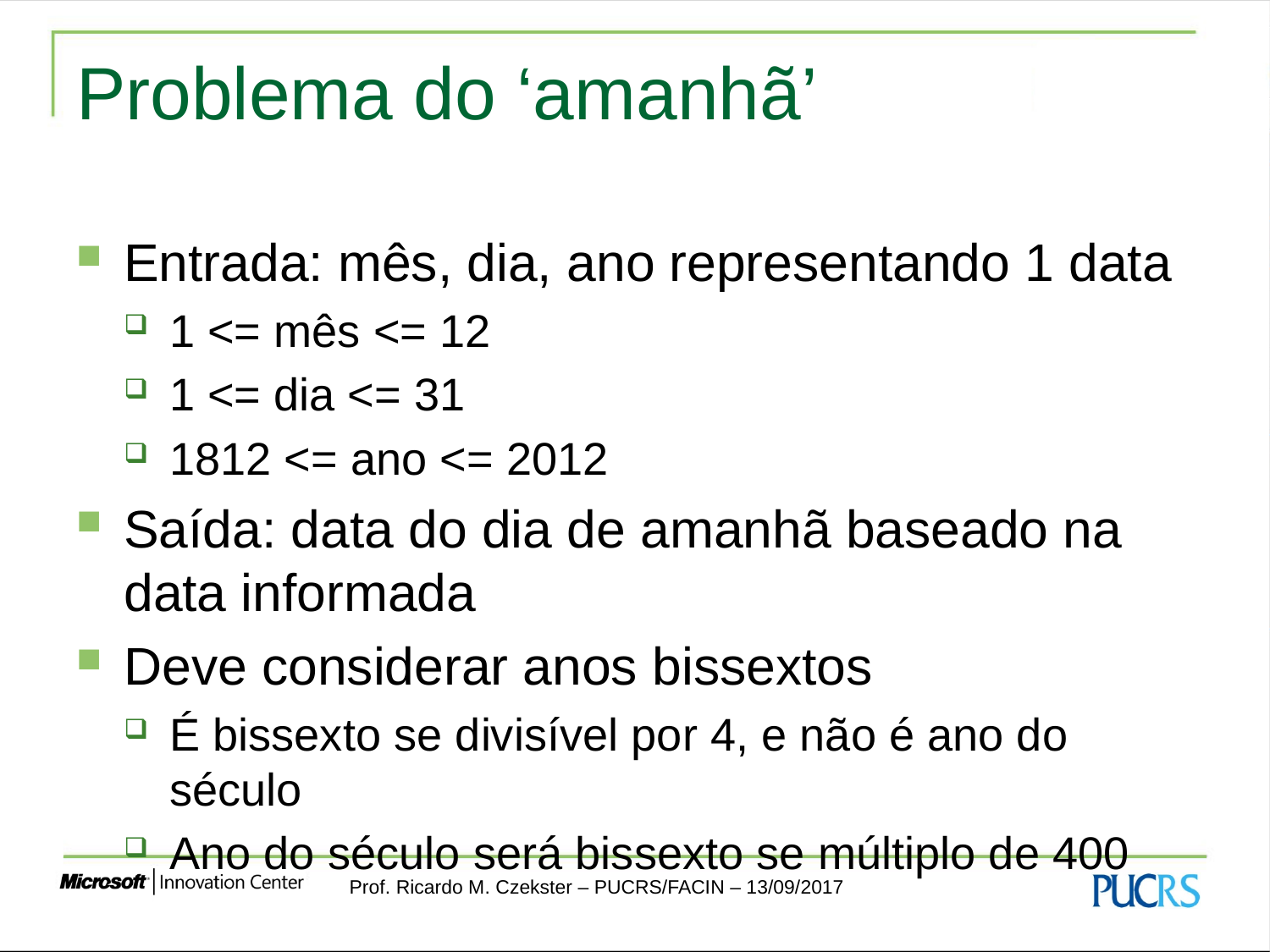

# Problema do ‘amanhã’
Entrada: mês, dia, ano representando 1 data
1 <= mês <= 12
1 <= dia <= 31
1812 <= ano <= 2012
Saída: data do dia de amanhã baseado na data informada
Deve considerar anos bissextos
É bissexto se divisível por 4, e não é ano do século
Ano do século será bissexto se múltiplo de 400